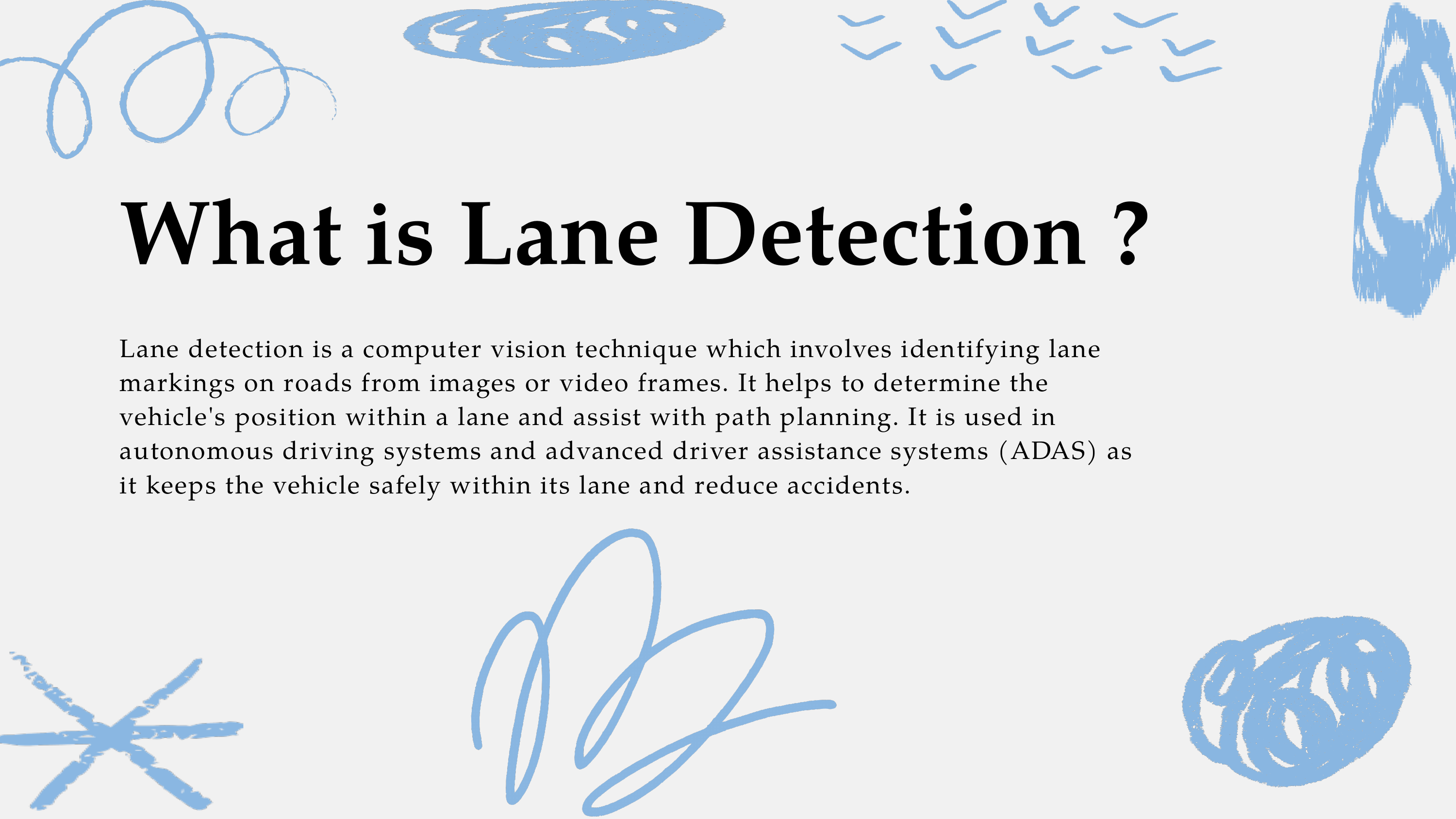

What is Lane Detection ?
Lane detection is a computer vision technique which involves identifying lane markings on roads from images or video frames. It helps to determine the vehicle's position within a lane and assist with path planning. It is used in autonomous driving systems and advanced driver assistance systems (ADAS) as it keeps the vehicle safely within its lane and reduce accidents.